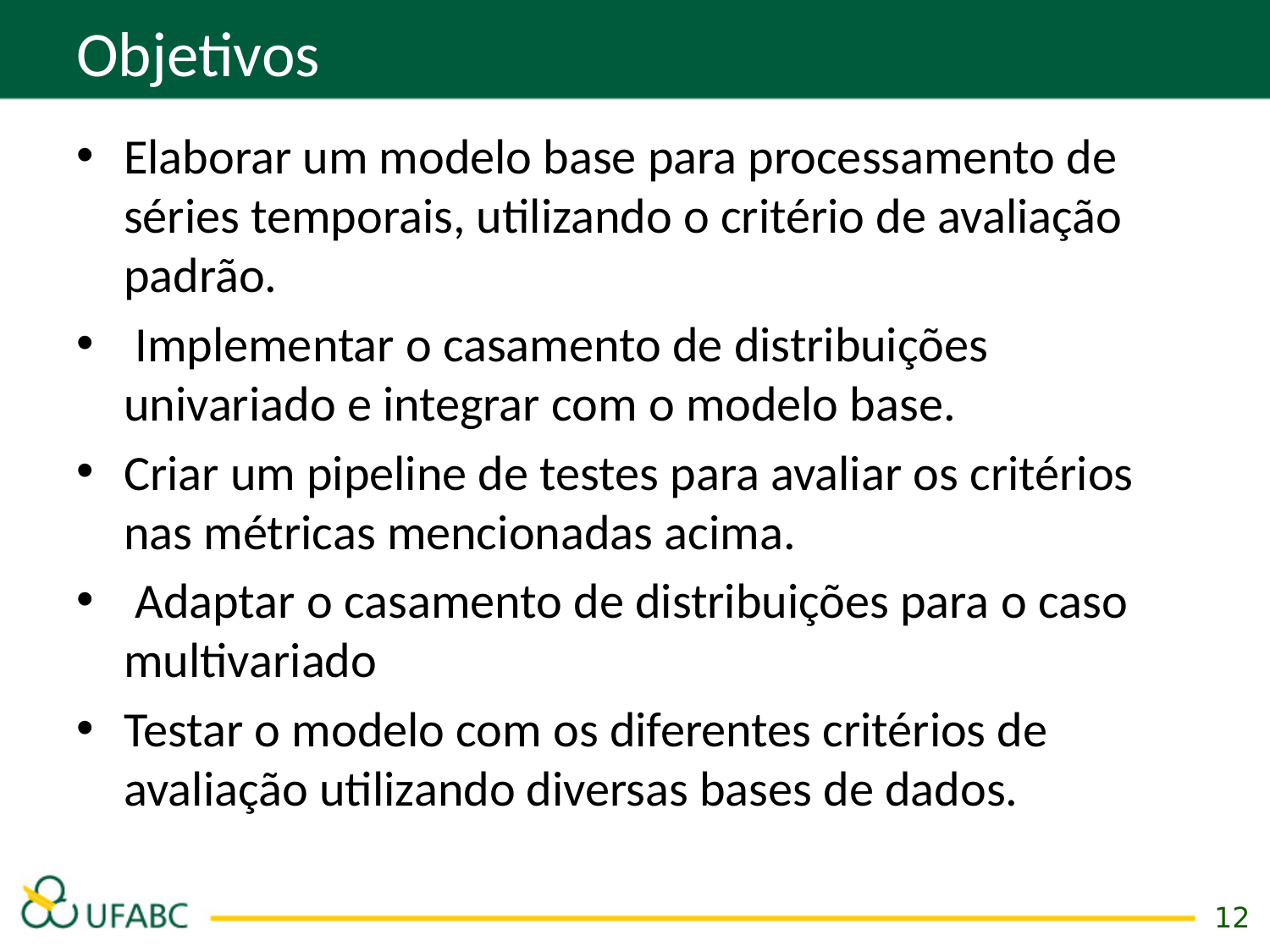

# Objetivos
Elaborar um modelo base para processamento de séries temporais, utilizando o critério de avaliação padrão.
 Implementar o casamento de distribuições univariado e integrar com o modelo base.
Criar um pipeline de testes para avaliar os critérios nas métricas mencionadas acima.
 Adaptar o casamento de distribuições para o caso multivariado
Testar o modelo com os diferentes critérios de avaliação utilizando diversas bases de dados.
12